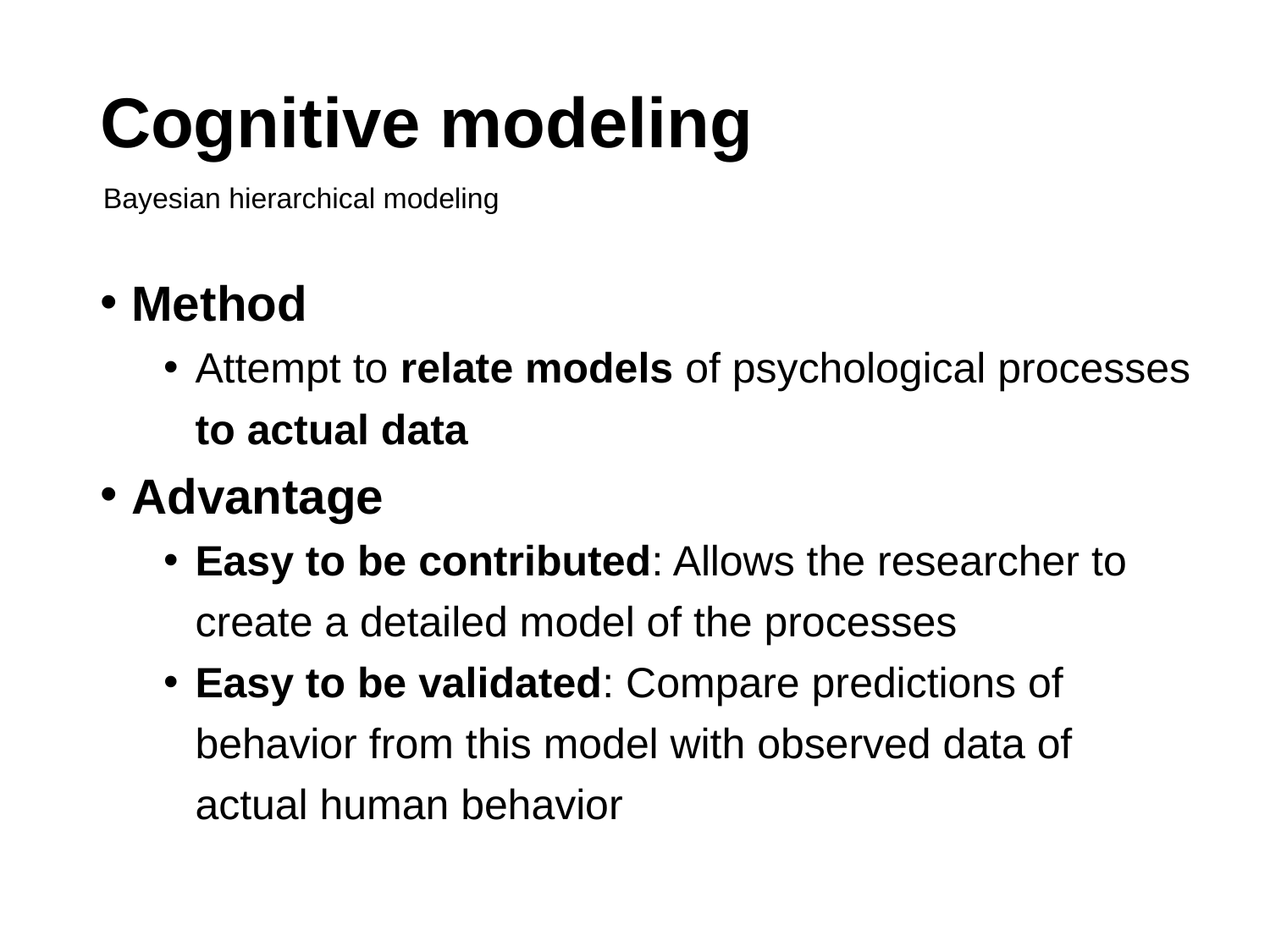

# Cognitive modeling
Bayesian hierarchical modeling
Method
Attempt to relate models of psychological processes to actual data
Advantage
Easy to be contributed: Allows the researcher to create a detailed model of the processes
Easy to be validated: Compare predictions of behavior from this model with observed data of actual human behavior